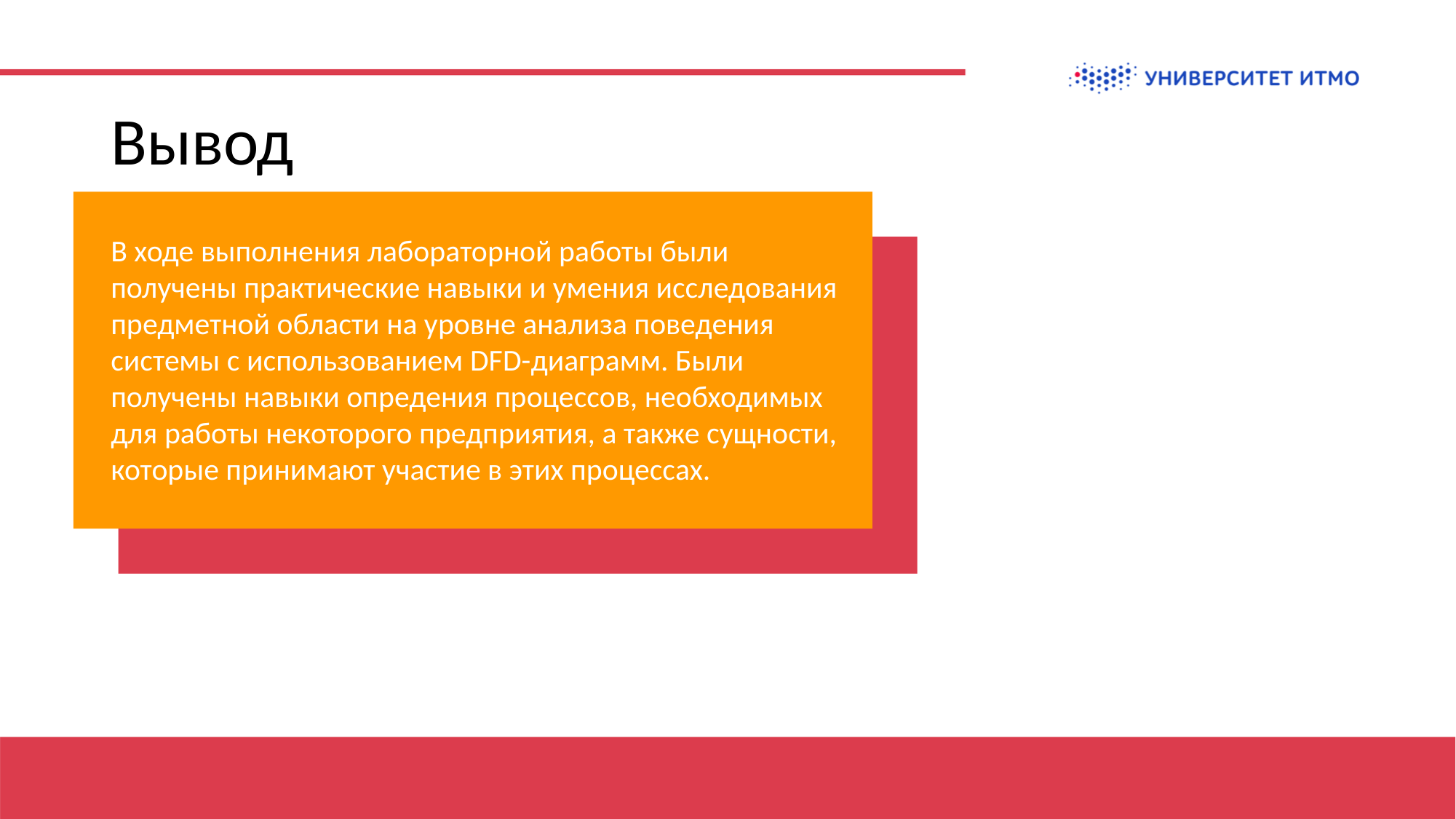

# Вывод

В ходе выполнения лабораторной работы были получены практические навыки и умения исследования предметной области на уровне анализа поведения системы с использованием DFD-диаграмм. Были получены навыки опредения процессов, необходимых для работы некоторого предприятия, а также сущности, которые принимают участие в этих процессах.